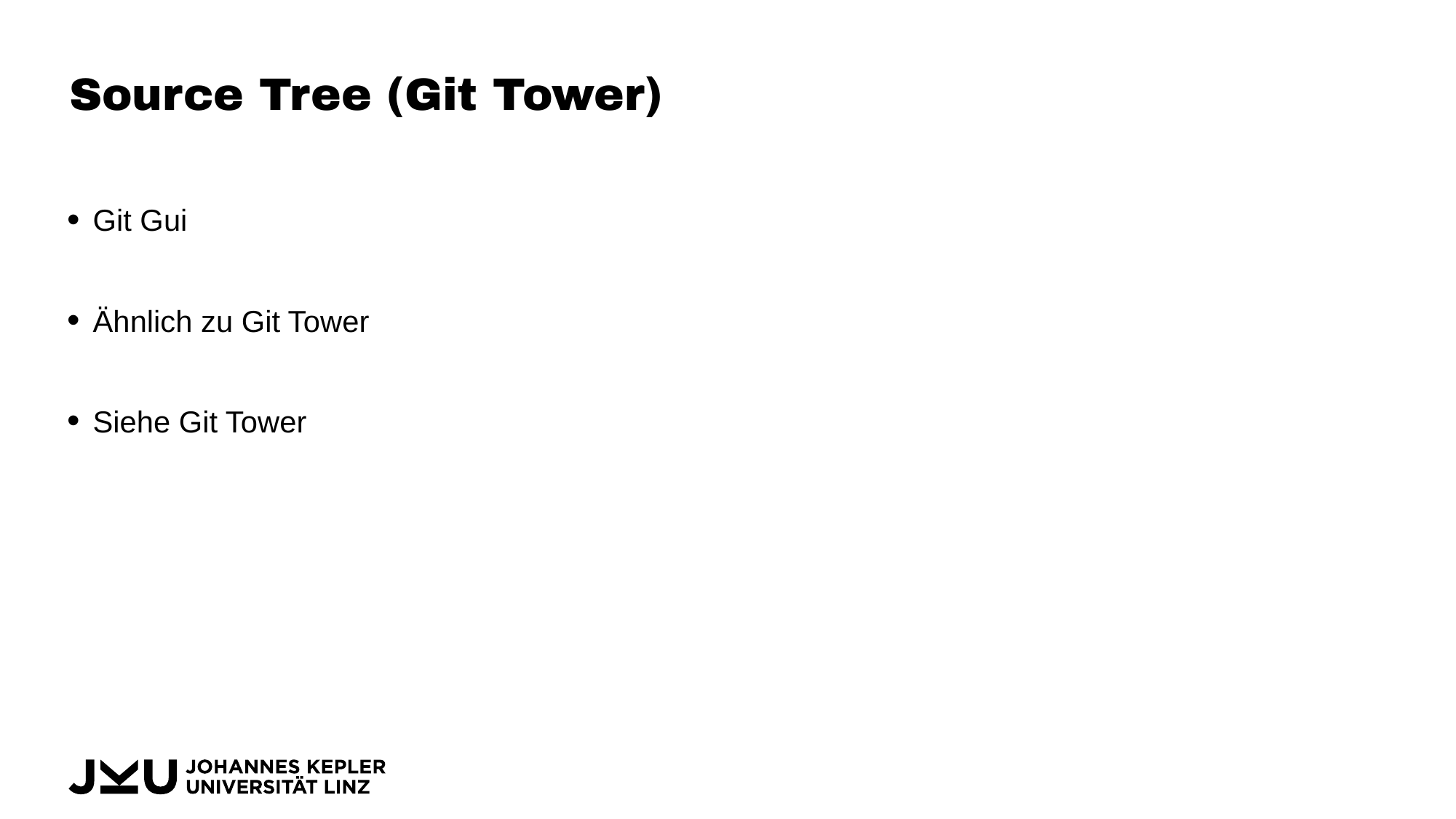

# Source Tree (Git Tower)
Git Gui

Ähnlich zu Git Tower

Siehe Git Tower